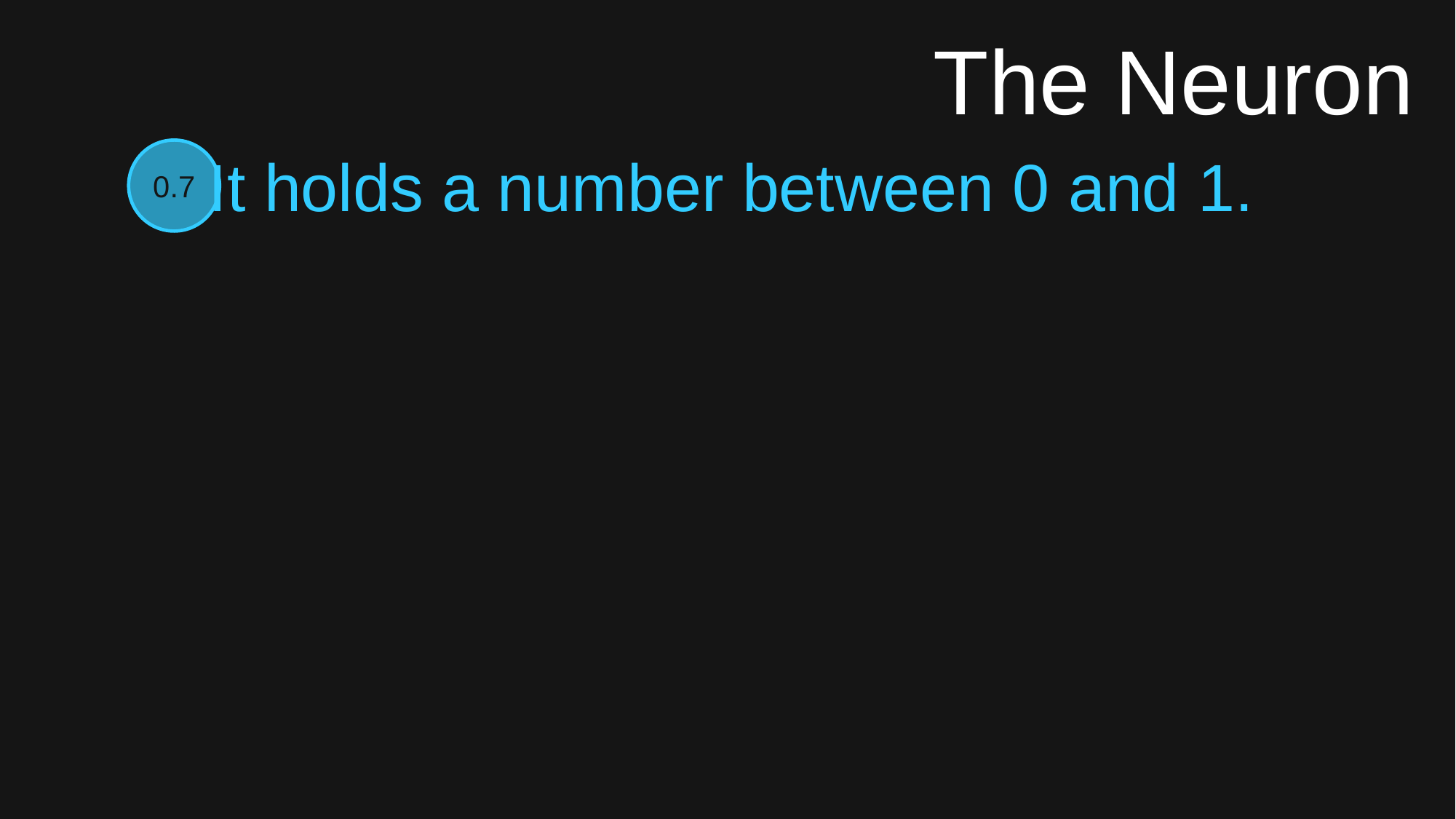

# The Neuron
It holds a number between 0 and 1.
0.7